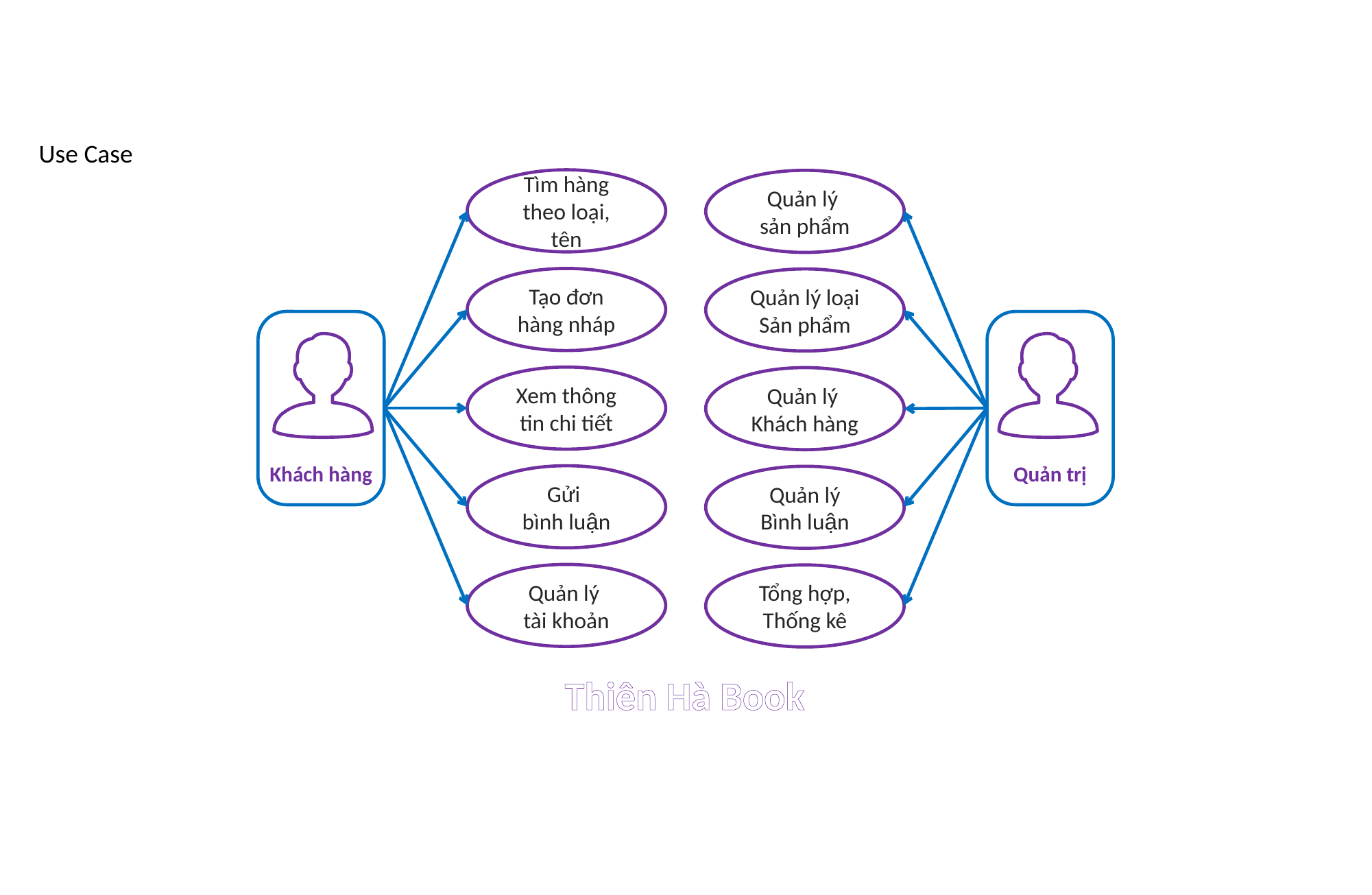

Use Case
Tìm hàng theo loại, tên
Tạo đơn hàng nháp
Xem thông tin chi tiết
Gửi
bình luận
Quản lý
tài khoản

Khách hàng
Quản lý
sản phẩm
Quản lý loại
Sản phẩm
Quản lý
Khách hàng
Quản lý
Bình luận
Tổng hợp,
Thống kê

Quản trị
Thiên Hà Book